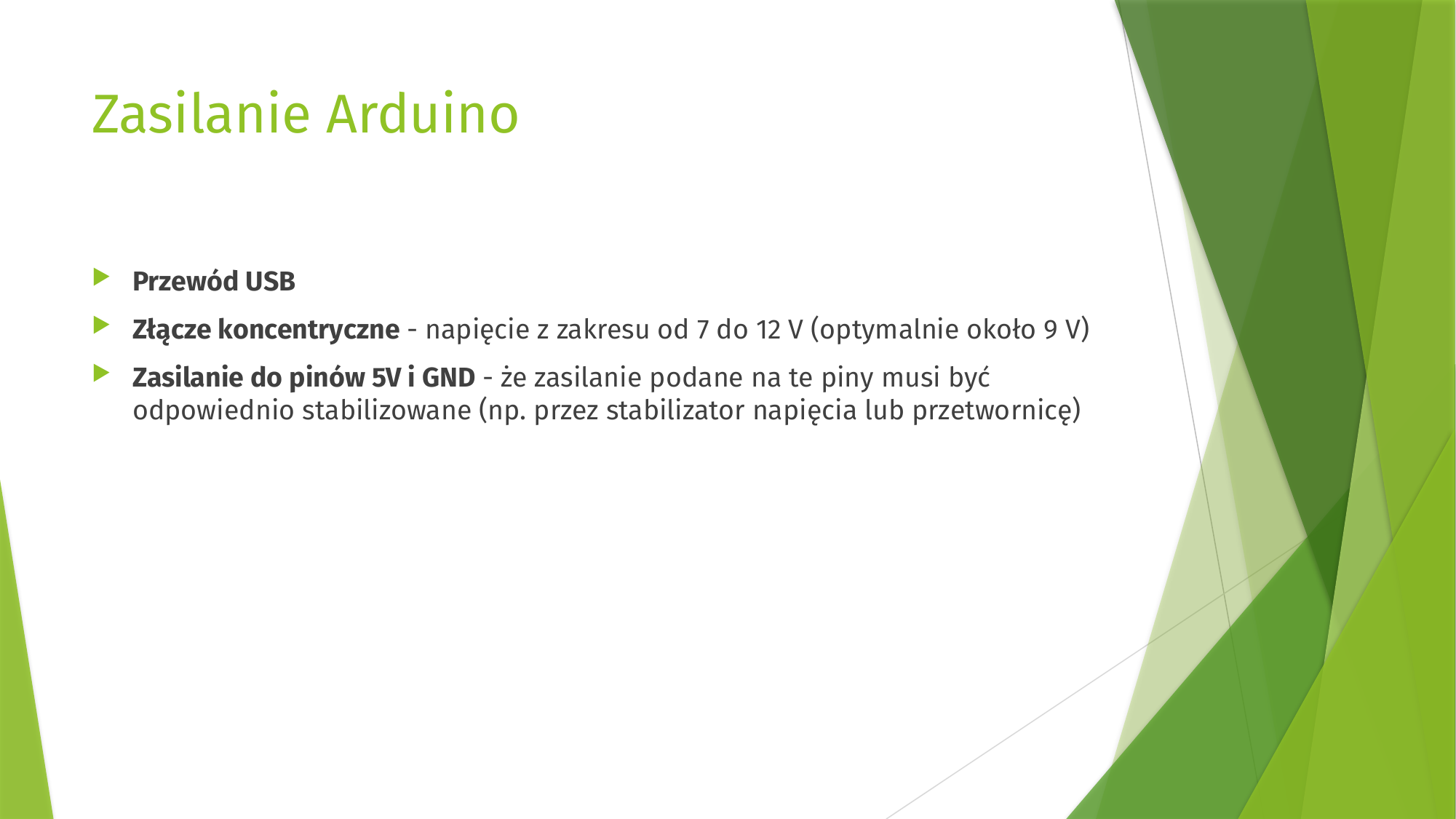

# Zasilanie Arduino
Przewód USB
Złącze koncentryczne - napięcie z zakresu od 7 do 12 V (optymalnie około 9 V)
Zasilanie do pinów 5V i GND - że zasilanie podane na te piny musi być odpowiednio stabilizowane (np. przez stabilizator napięcia lub przetwornicę)